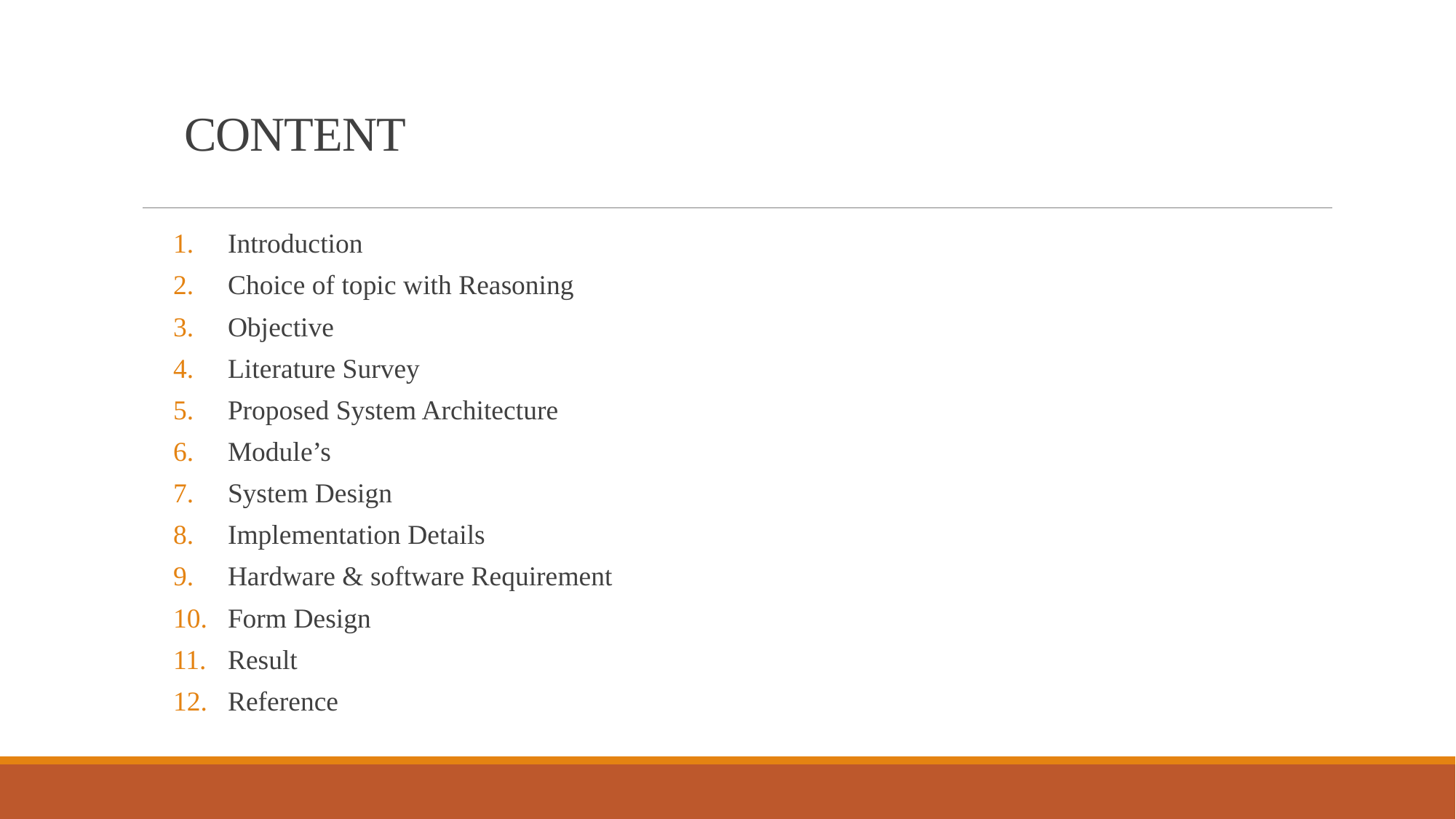

# CONTENT
Introduction
Choice of topic with Reasoning
Objective
Literature Survey
Proposed System Architecture
Module’s
System Design
Implementation Details
Hardware & software Requirement
Form Design
Result
Reference